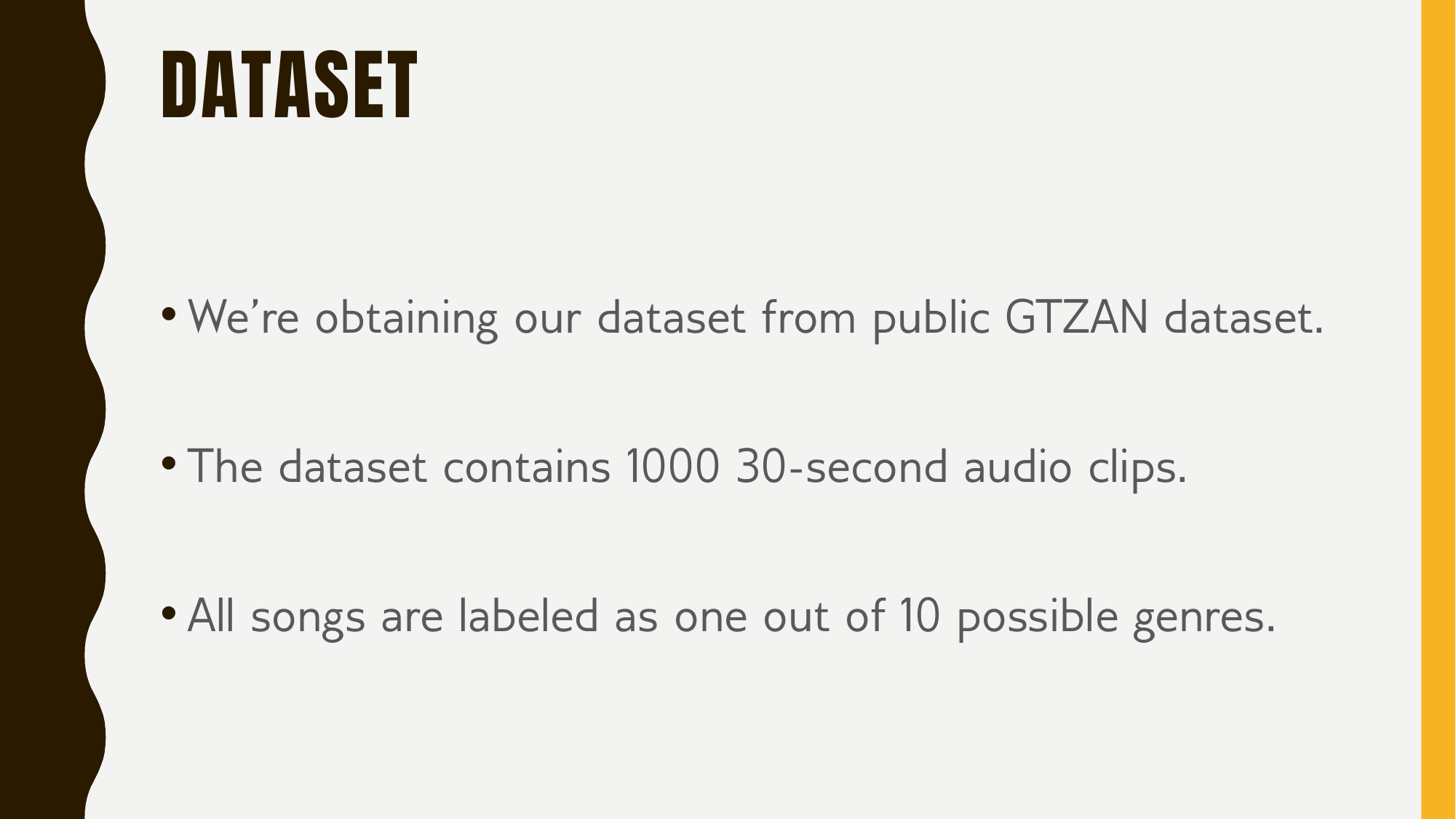

# dataset
We’re obtaining our dataset from public GTZAN dataset.

The dataset contains 1000 30-second audio clips.

All songs are labeled as one out of 10 possible genres.